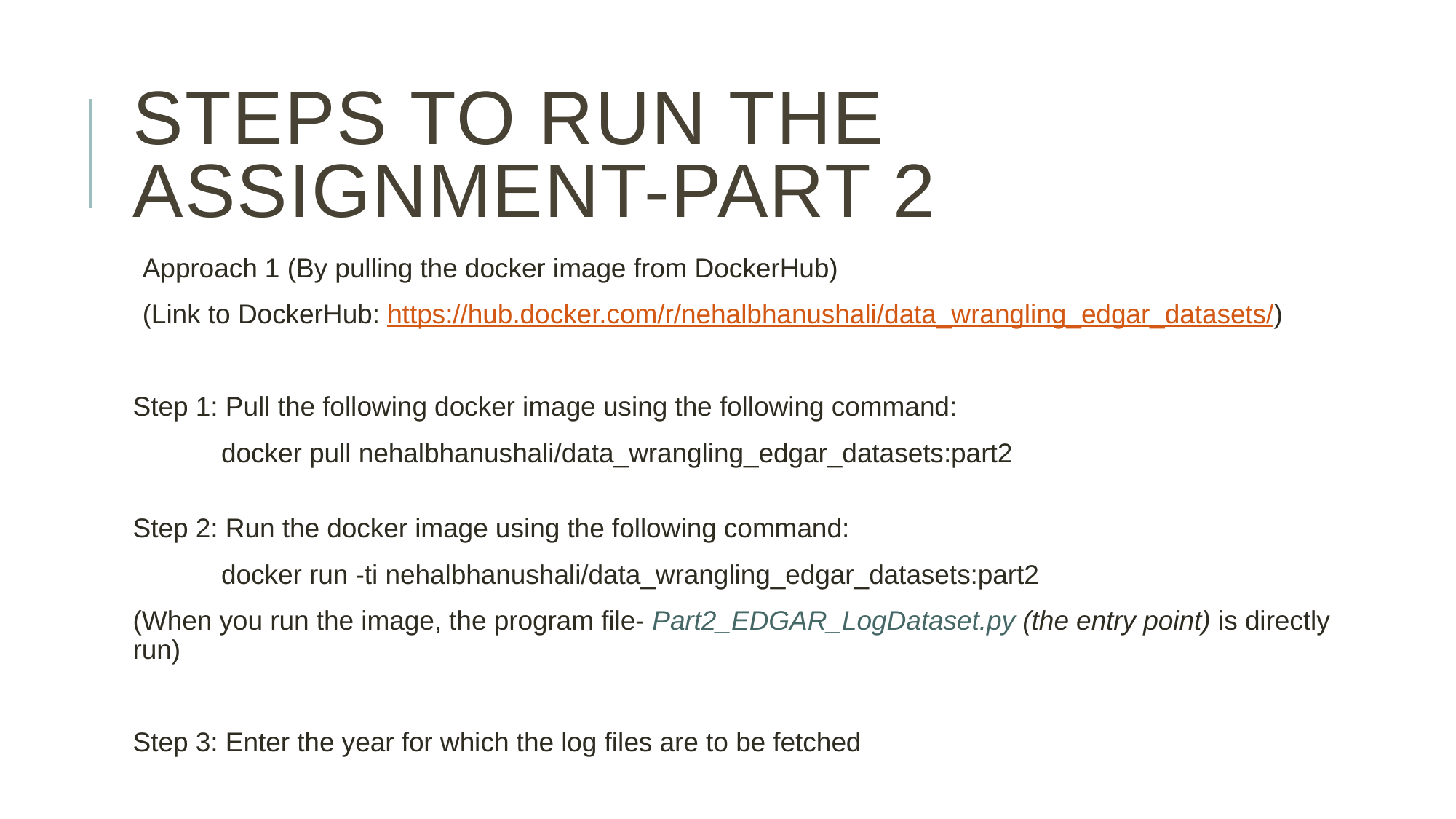

# Steps to run the assignment-part 2
Approach 1 (By pulling the docker image from DockerHub)
(Link to DockerHub: https://hub.docker.com/r/nehalbhanushali/data_wrangling_edgar_datasets/)

Step 1: Pull the following docker image using the following command:
	docker pull nehalbhanushali/data_wrangling_edgar_datasets:part2
Step 2: Run the docker image using the following command:
	docker run -ti nehalbhanushali/data_wrangling_edgar_datasets:part2
(When you run the image, the program file- Part2_EDGAR_LogDataset.py (the entry point) is directly run)

Step 3: Enter the year for which the log files are to be fetched